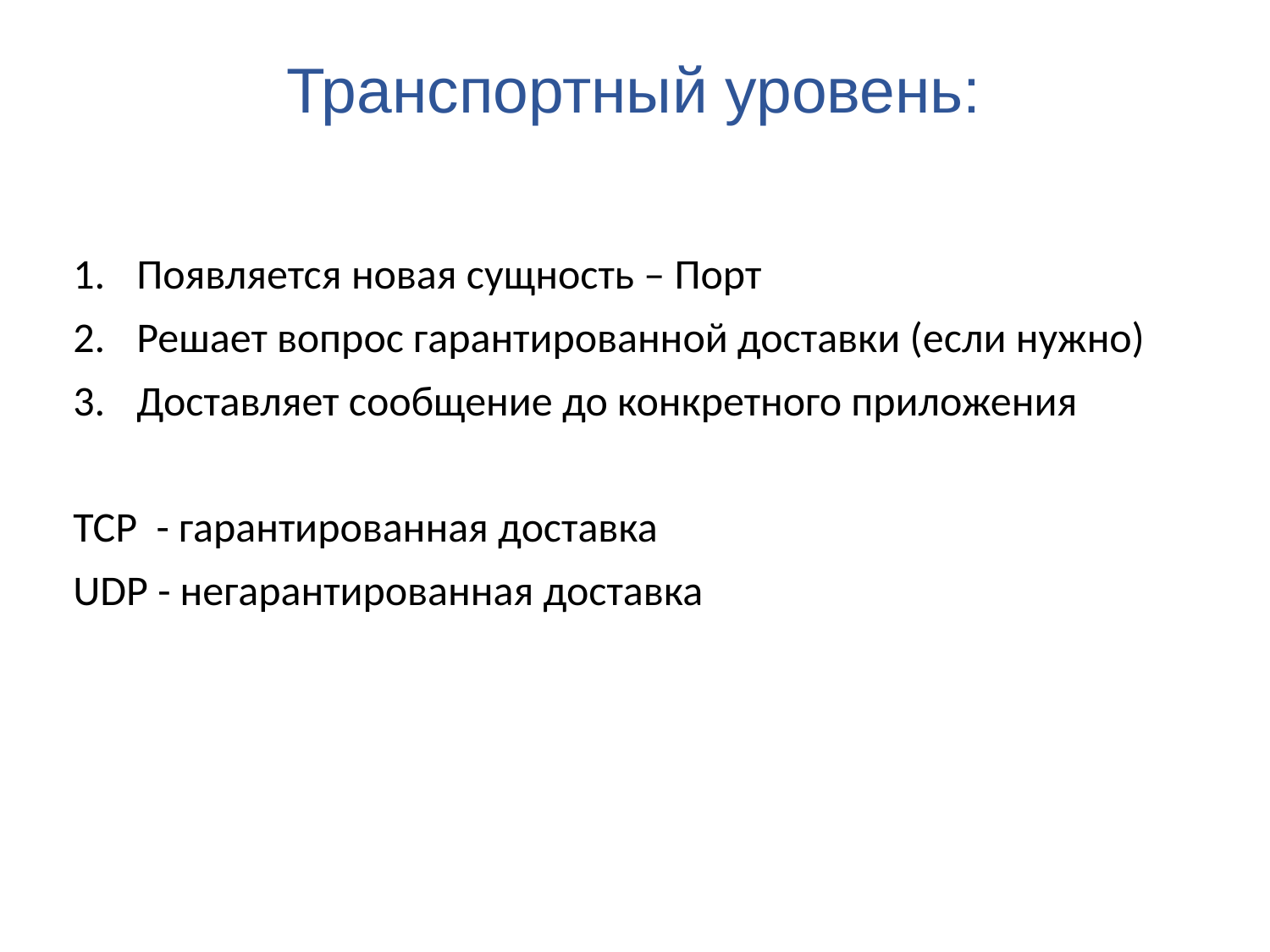

# Транспортный уровень:
Появляется новая сущность – Порт
Решает вопрос гарантированной доставки (если нужно)
Доставляет сообщение до конкретного приложения

TCP  - гарантированная доставка
UDP - негарантированная доставка